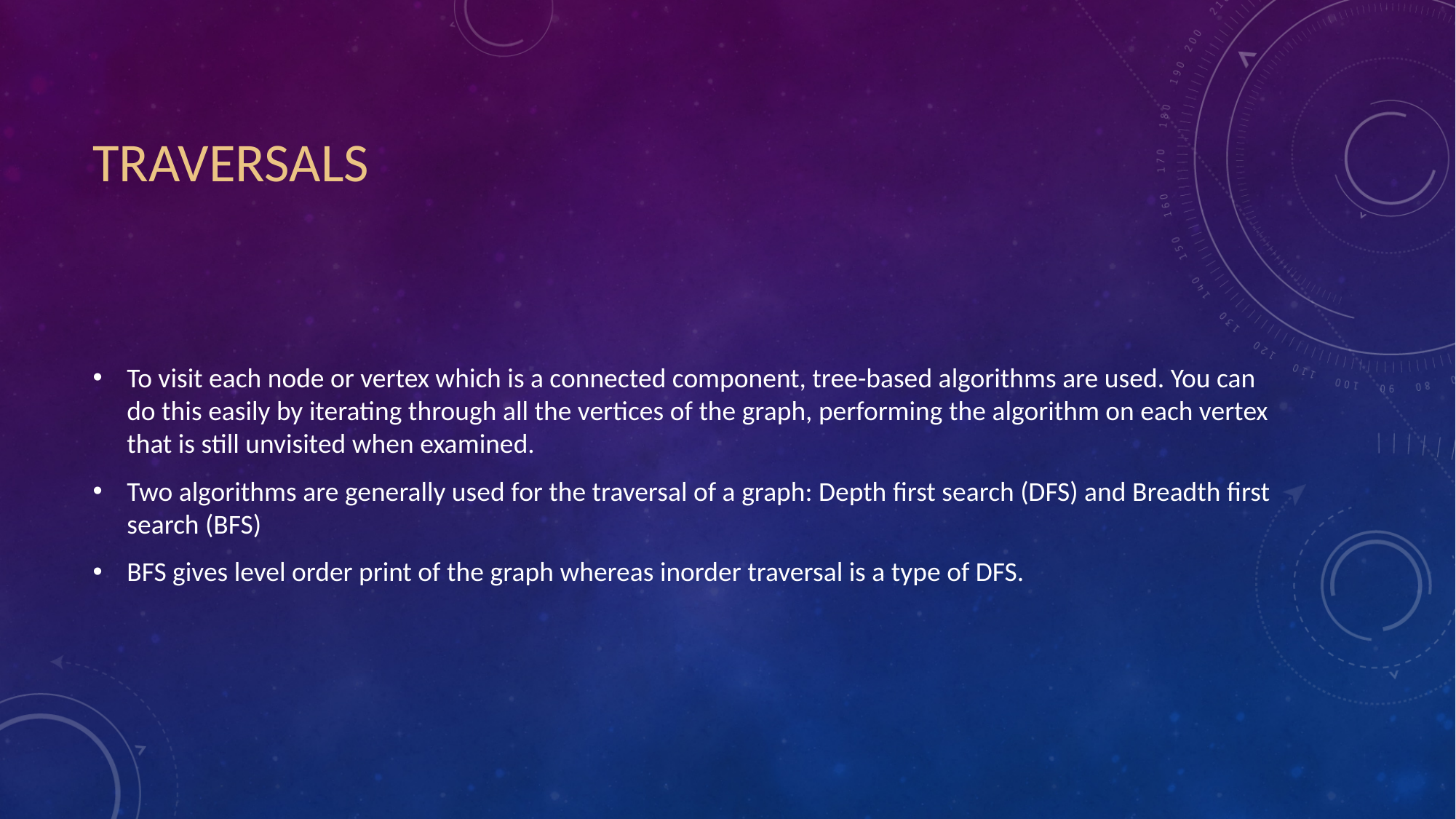

# TRAVERSALS
To visit each node or vertex which is a connected component, tree-based algorithms are used. You can do this easily by iterating through all the vertices of the graph, performing the algorithm on each vertex that is still unvisited when examined.
Two algorithms are generally used for the traversal of a graph: Depth first search (DFS) and Breadth first search (BFS)
BFS gives level order print of the graph whereas inorder traversal is a type of DFS.